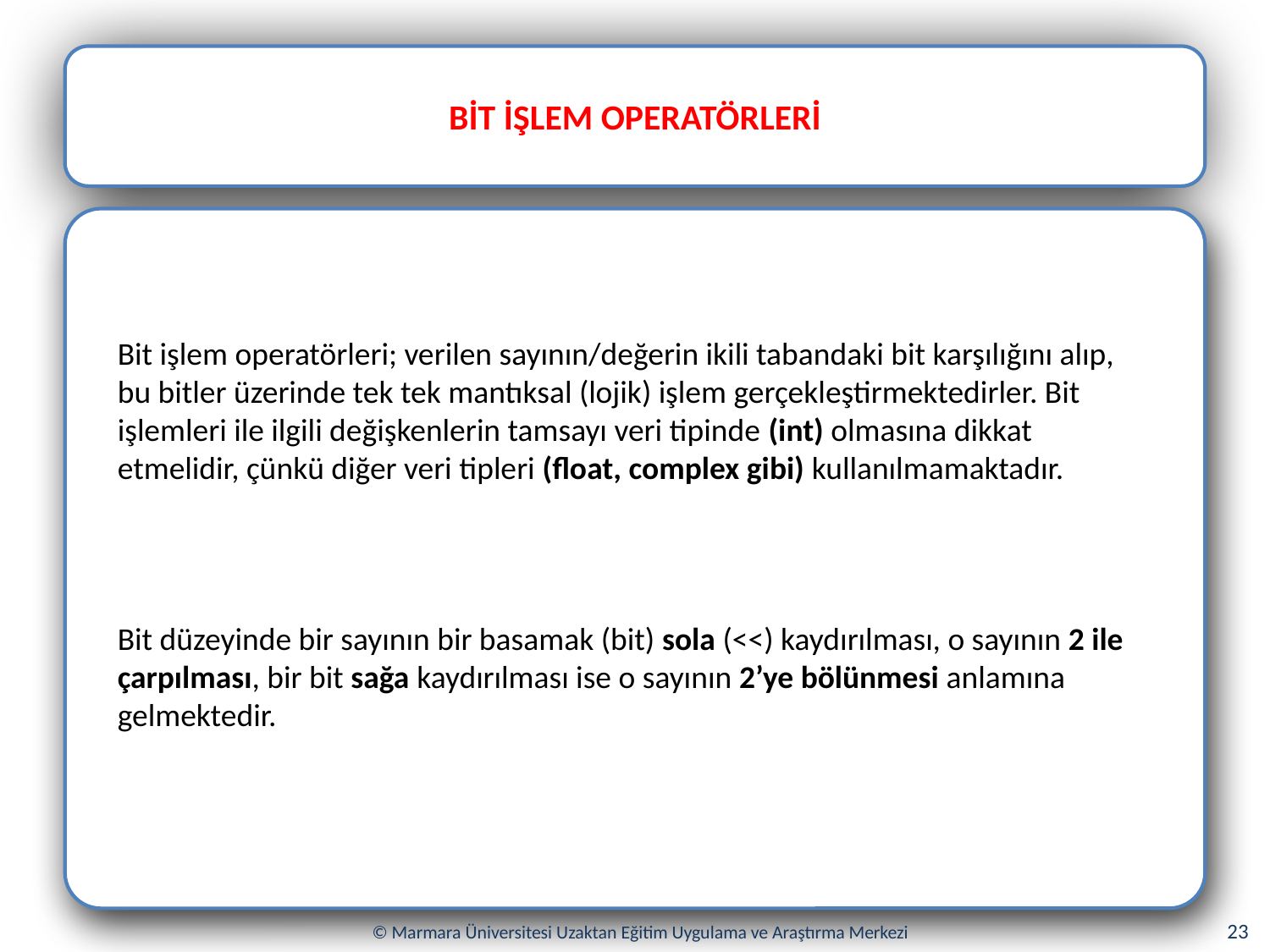

BİT İŞLEM OPERATÖRLERİ

Bit işlem operatörleri; verilen sayının/değerin ikili tabandaki bit karşılığını alıp, bu bitler üzerinde tek tek mantıksal (lojik) işlem gerçekleştirmektedirler. Bit işlemleri ile ilgili değişkenlerin tamsayı veri tipinde (int) olmasına dikkat etmelidir, çünkü diğer veri tipleri (float, complex gibi) kullanılmamaktadır.
Bit düzeyinde bir sayının bir basamak (bit) sola (<<) kaydırılması, o sayının 2 ile çarpılması, bir bit sağa kaydırılması ise o sayının 2’ye bölünmesi anlamına gelmektedir.
23
© Marmara Üniversitesi Uzaktan Eğitim Uygulama ve Araştırma Merkezi